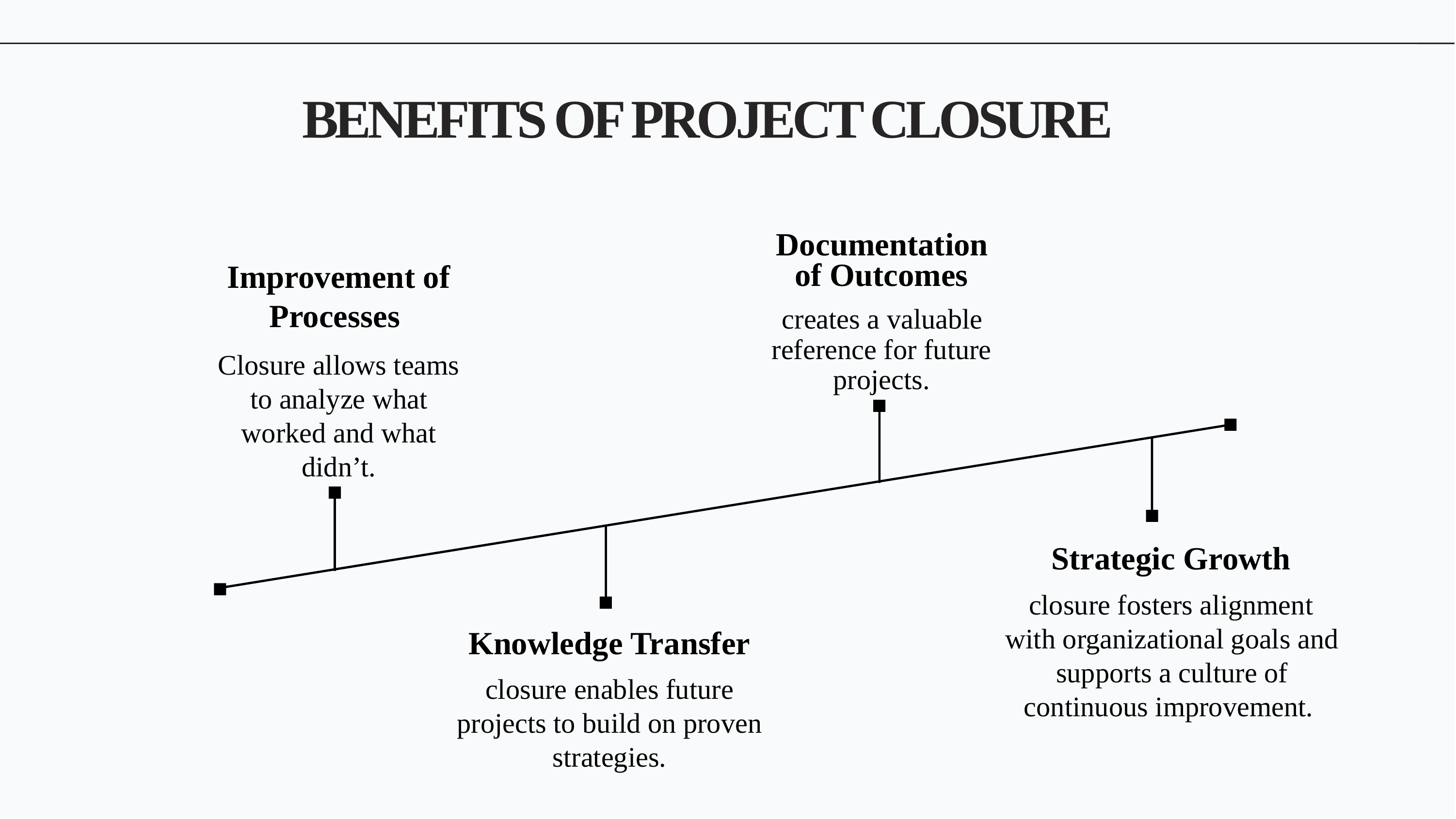

# BENEFITS OF PROJECT CLOSURE
Documentation of Outcomes
creates a valuable reference for future projects.
Improvement of Processes
Closure allows teams to analyze what worked and what didn’t.

Strategic Growth
closure fosters alignment with organizational goals and supports a culture of continuous improvement.
Knowledge Transfer
closure enables future projects to build on proven strategies.